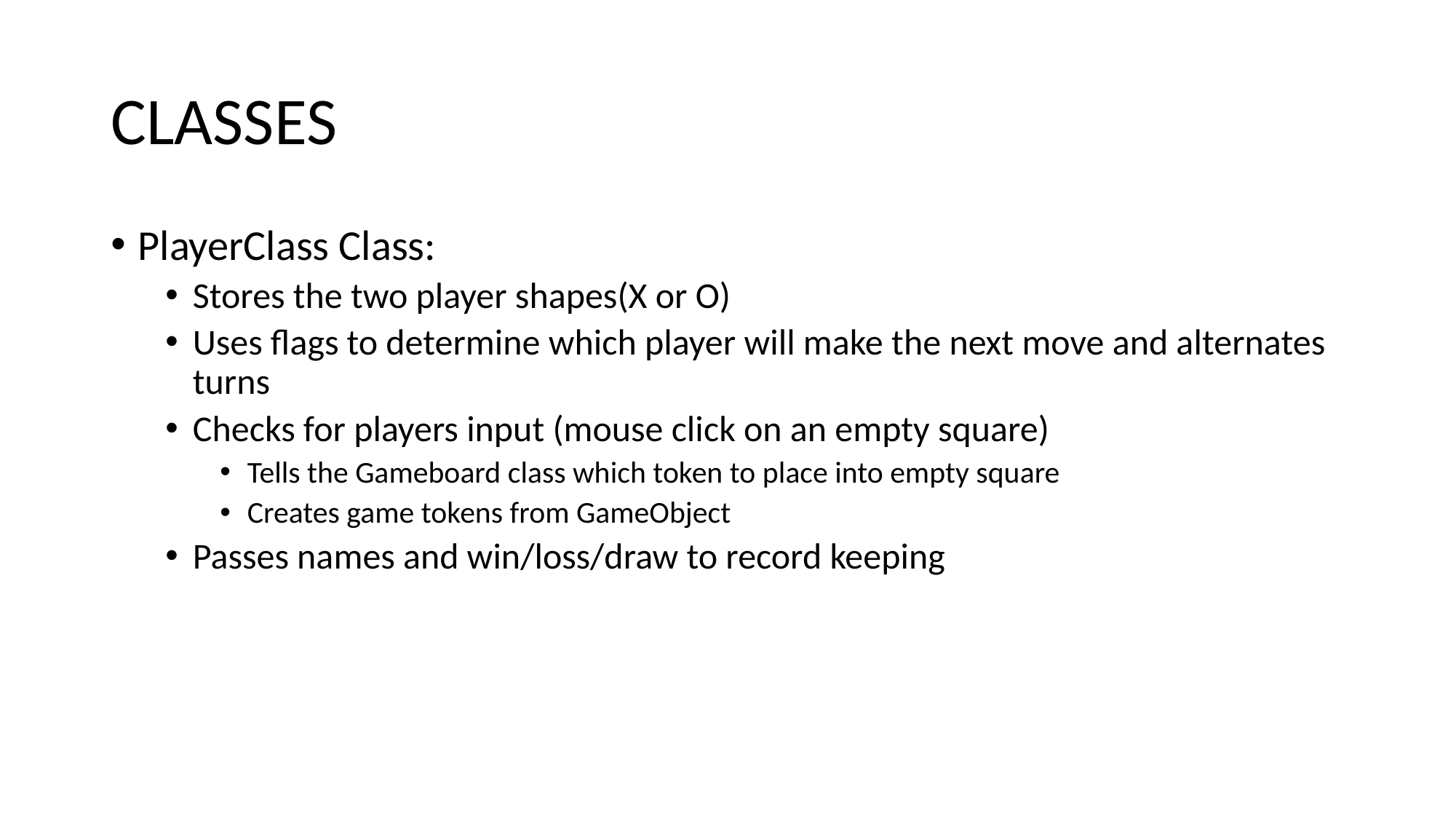

# CLASSES
PlayerClass Class:
Stores the two player shapes(X or O)
Uses flags to determine which player will make the next move and alternates turns
Checks for players input (mouse click on an empty square)
Tells the Gameboard class which token to place into empty square
Creates game tokens from GameObject
Passes names and win/loss/draw to record keeping